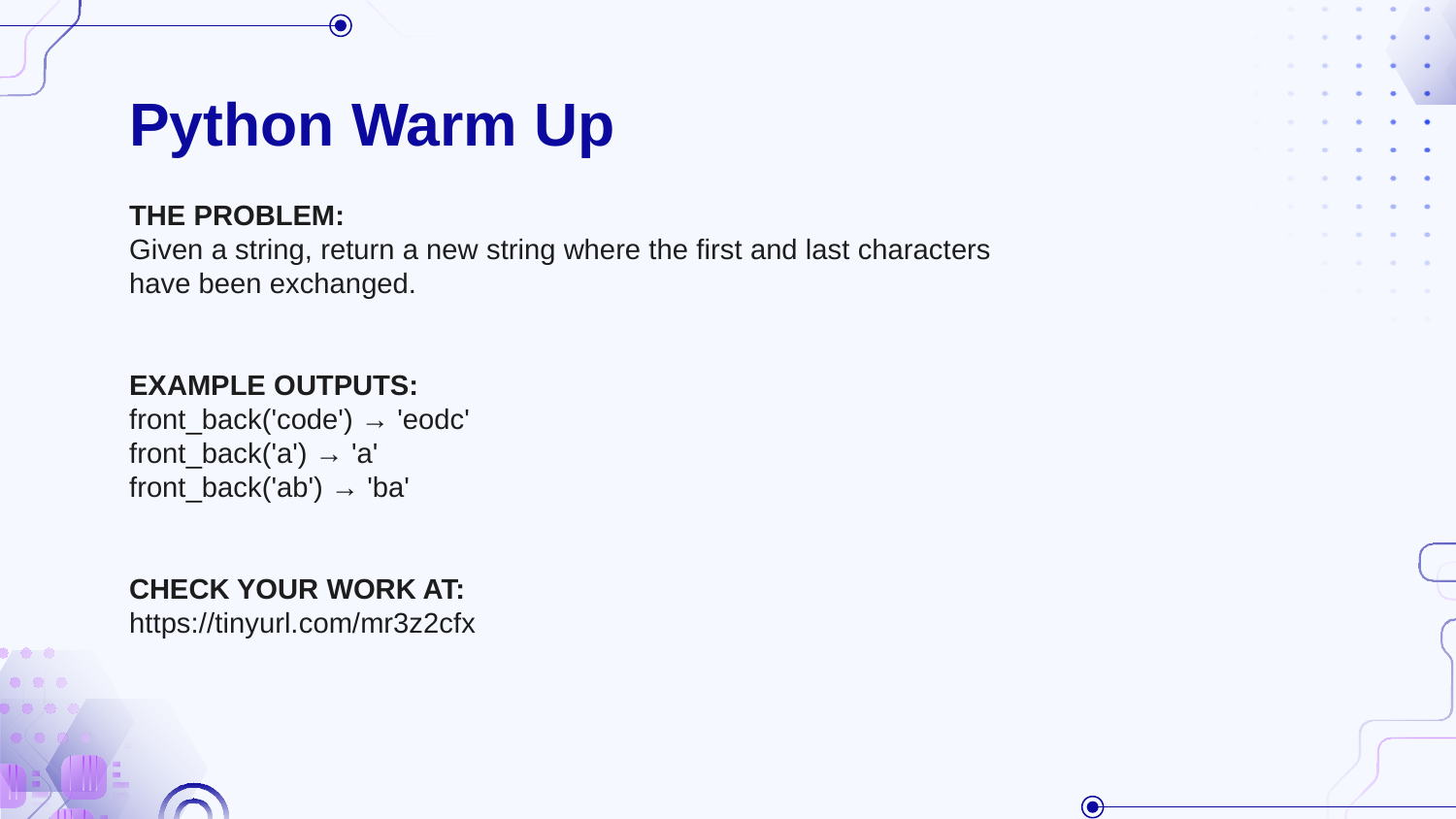

# Python Warm Up
THE PROBLEM:
Given a string, return a new string where the first and last characters have been exchanged.

EXAMPLE OUTPUTS:
front_back('code') → 'eodc'
front_back('a') → 'a'
front_back('ab') → 'ba'

CHECK YOUR WORK AT:
https://tinyurl.com/mr3z2cfx